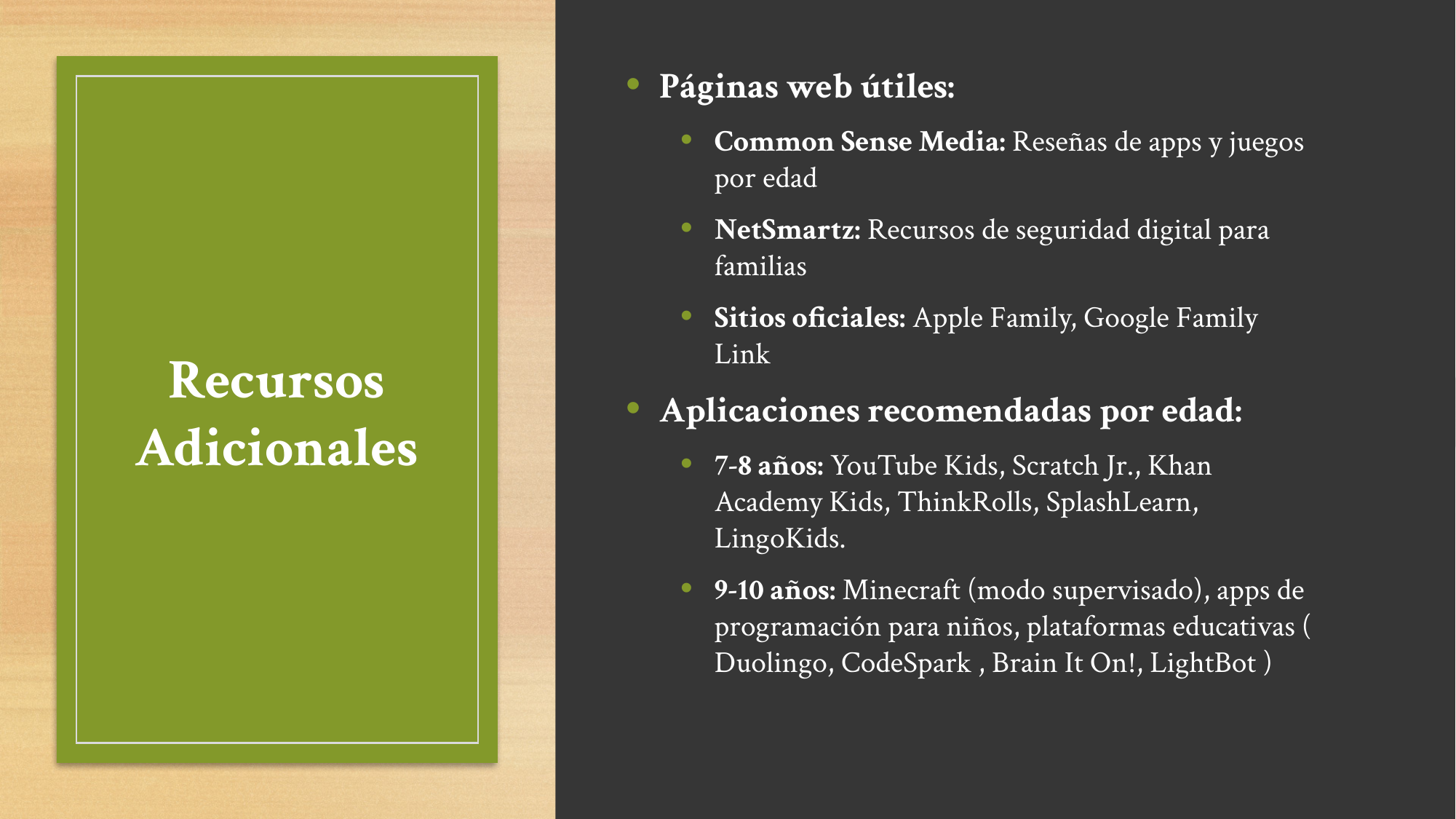

Páginas web útiles:
Common Sense Media: Reseñas de apps y juegos por edad
NetSmartz: Recursos de seguridad digital para familias
Sitios oficiales: Apple Family, Google Family Link
Aplicaciones recomendadas por edad:
7-8 años: YouTube Kids, Scratch Jr., Khan Academy Kids, ThinkRolls, SplashLearn, LingoKids.
9-10 años: Minecraft (modo supervisado), apps de programación para niños, plataformas educativas ( Duolingo, CodeSpark , Brain It On!, LightBot )

# Recursos Adicionales